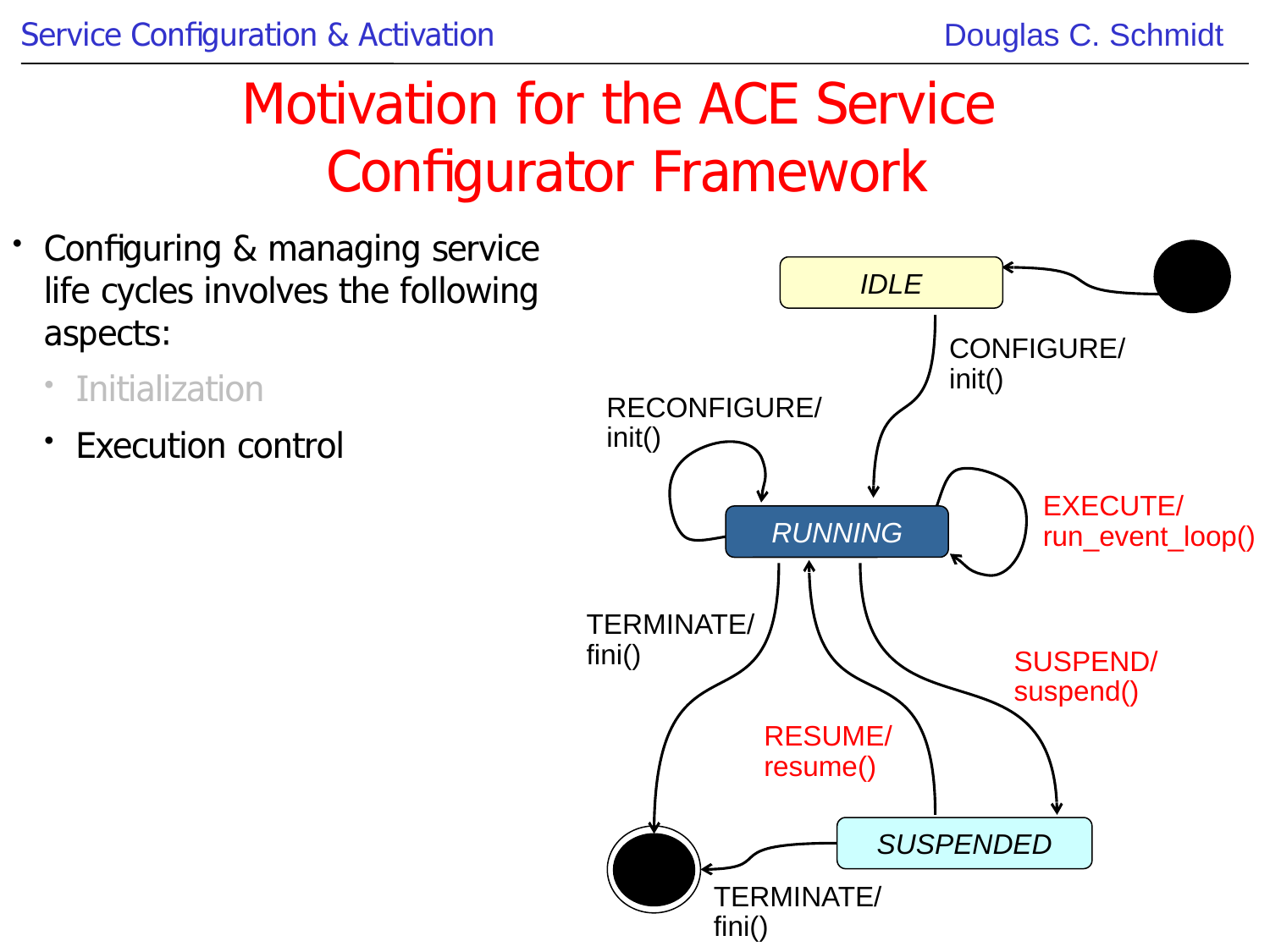

# Motivation for the ACE Service Configurator Framework

Configuring & managing service life cycles involves the following aspects:
Initialization
Execution control

IDLE
CONFIGURE/
init()
RECONFIGURE/
init()

EXECUTE/
run_event_loop()
RUNNING
TERMINATE/
fini()
SUSPEND/
suspend()
RESUME/
resume()
SUSPENDED

TERMINATE/
fini()